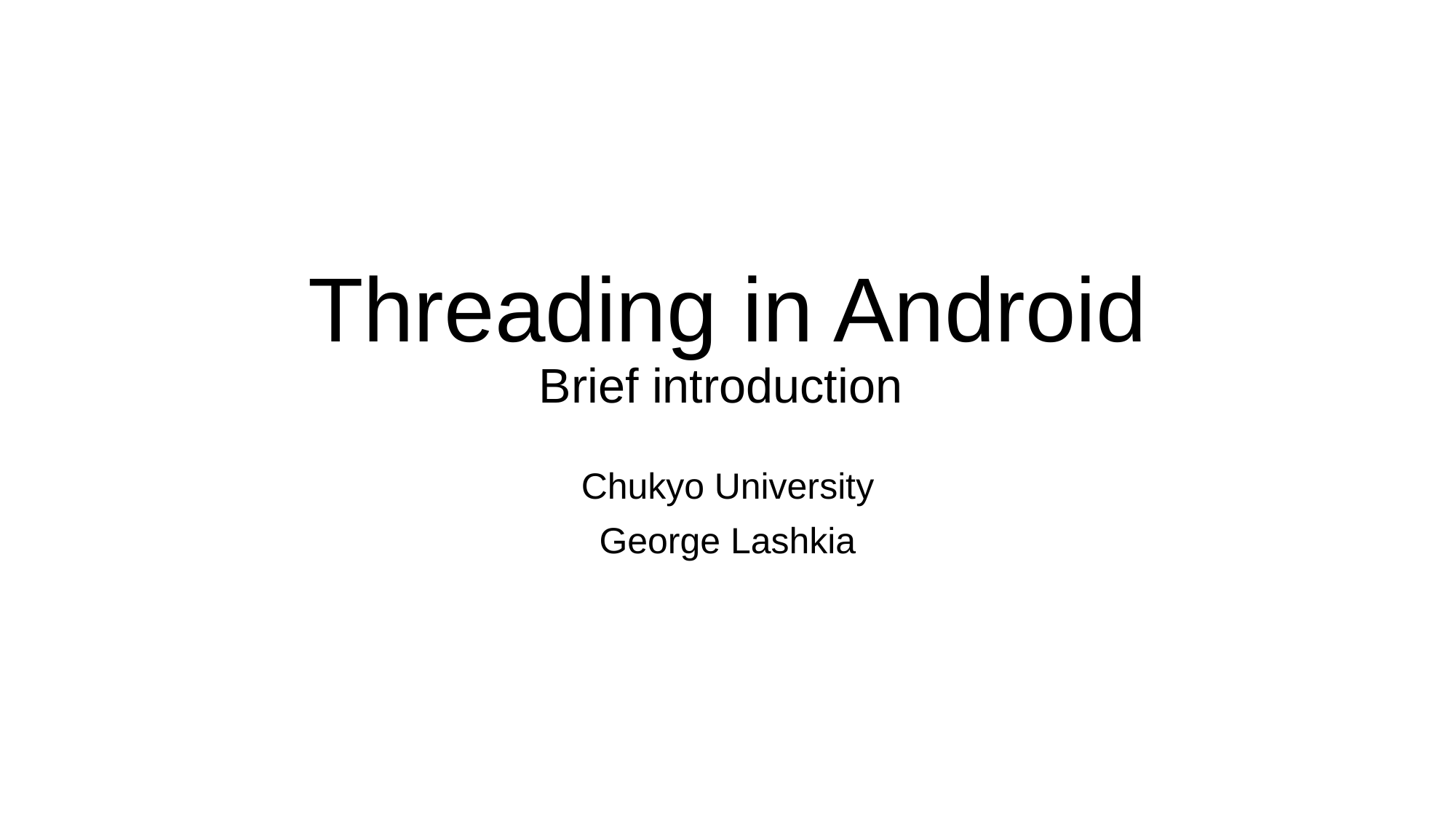

# Threading in Android Brief introduction
Chukyo University
George Lashkia